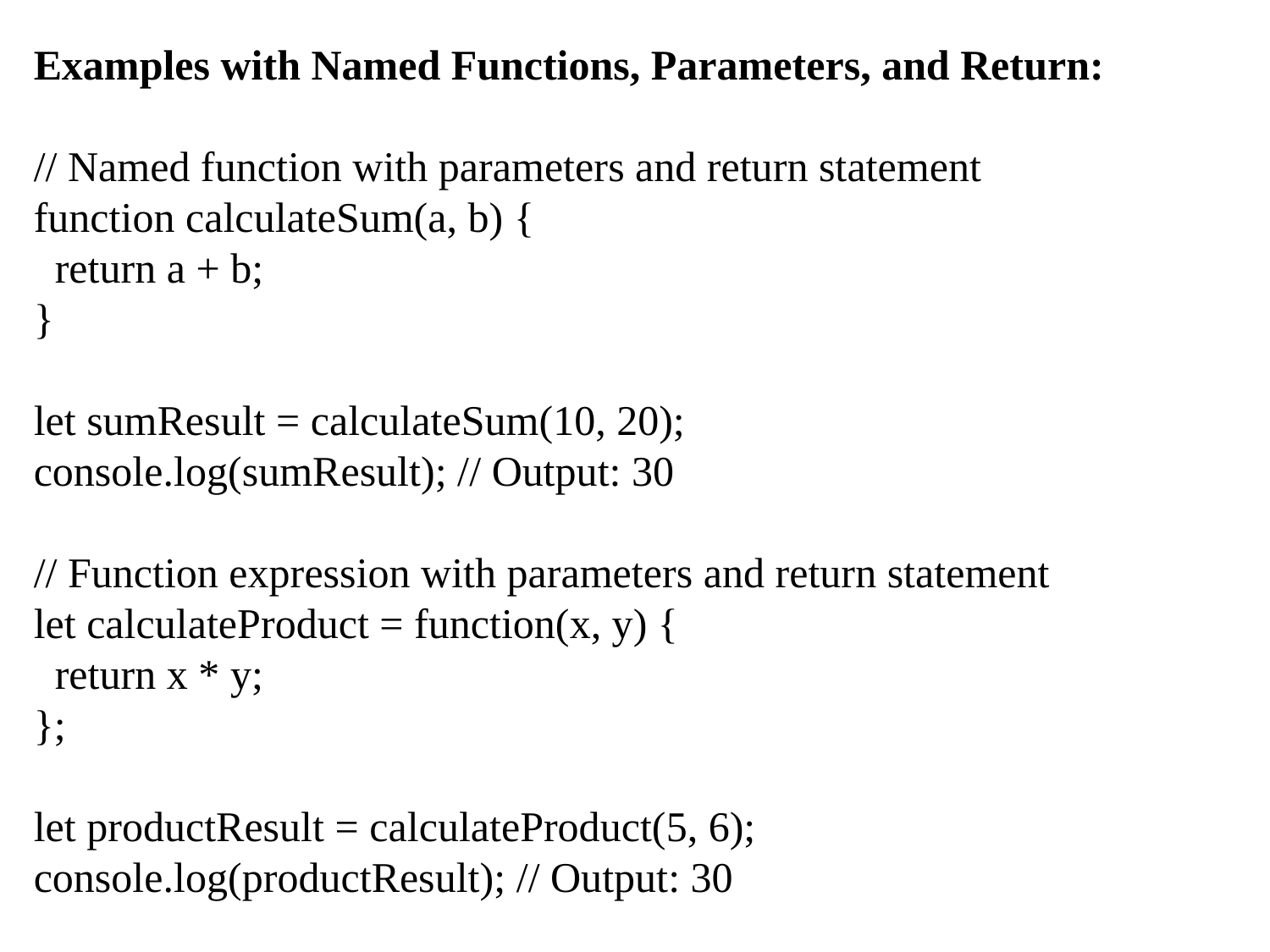

Examples with Named Functions, Parameters, and Return:

// Named function with parameters and return statement
function calculateSum(a, b) {
  return a + b;
}

let sumResult = calculateSum(10, 20);
console.log(sumResult); // Output: 30

// Function expression with parameters and return statement
let calculateProduct = function(x, y) {
  return x * y;
};

let productResult = calculateProduct(5, 6);
console.log(productResult); // Output: 30